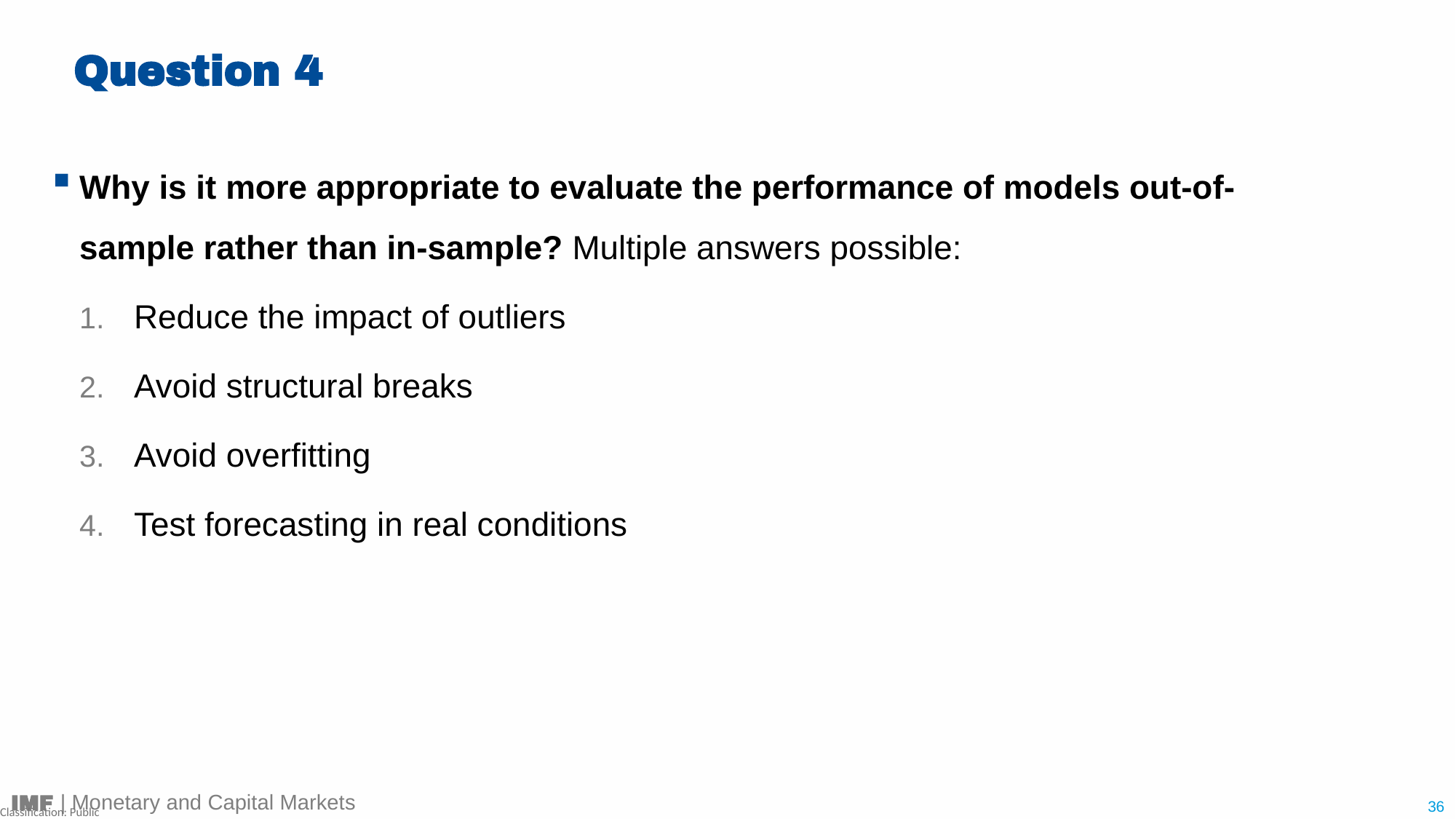

# Question 4
Why is it more appropriate to evaluate the performance of models out-of-sample rather than in-sample? Multiple answers possible:
Reduce the impact of outliers
Avoid structural breaks
Avoid overfitting
Test forecasting in real conditions